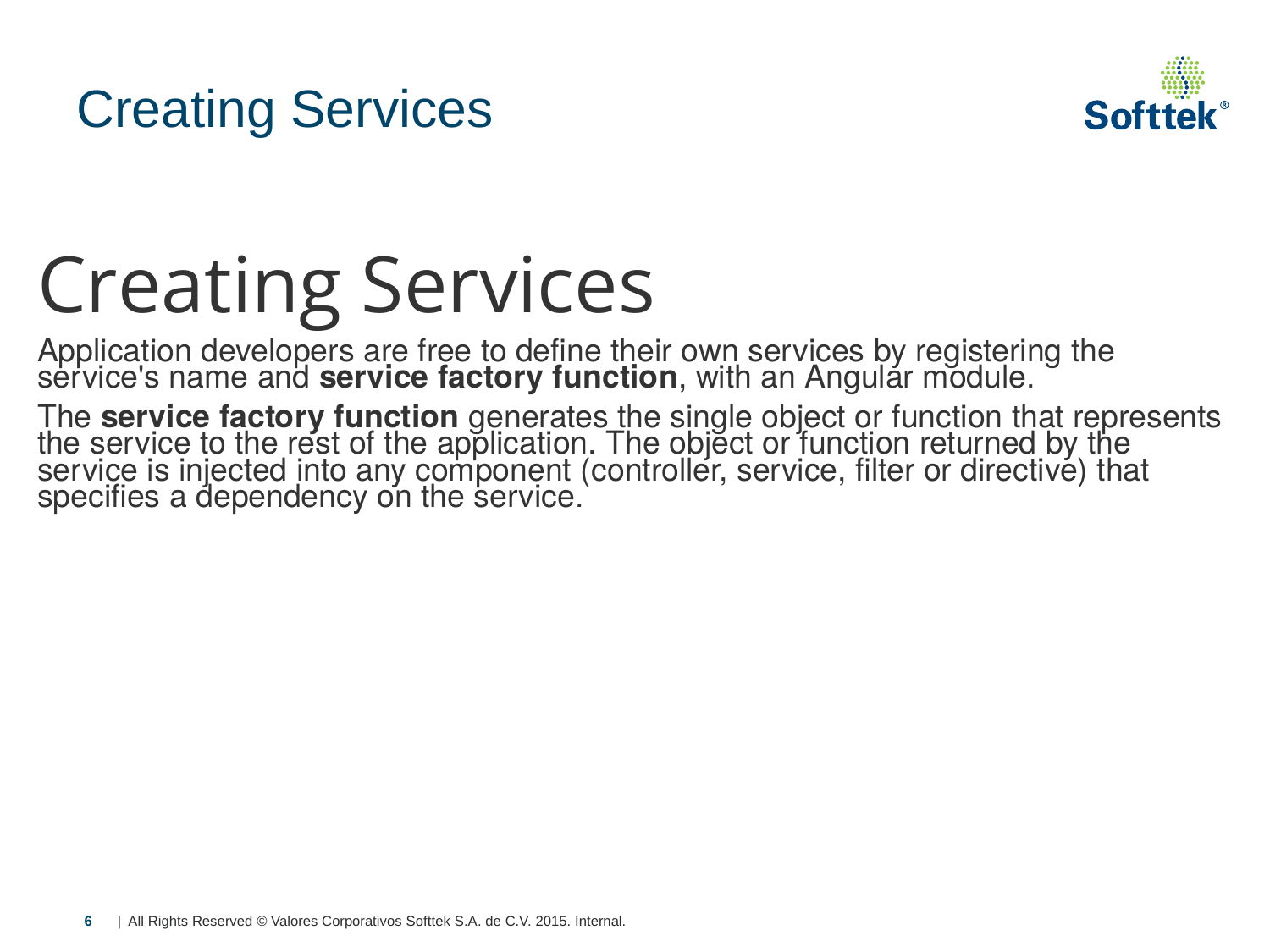

# Creating Services
Creating Services
Application developers are free to define their own services by registering the service's name and service factory function, with an Angular module.
The service factory function generates the single object or function that represents the service to the rest of the application. The object or function returned by the service is injected into any component (controller, service, filter or directive) that specifies a dependency on the service.
6